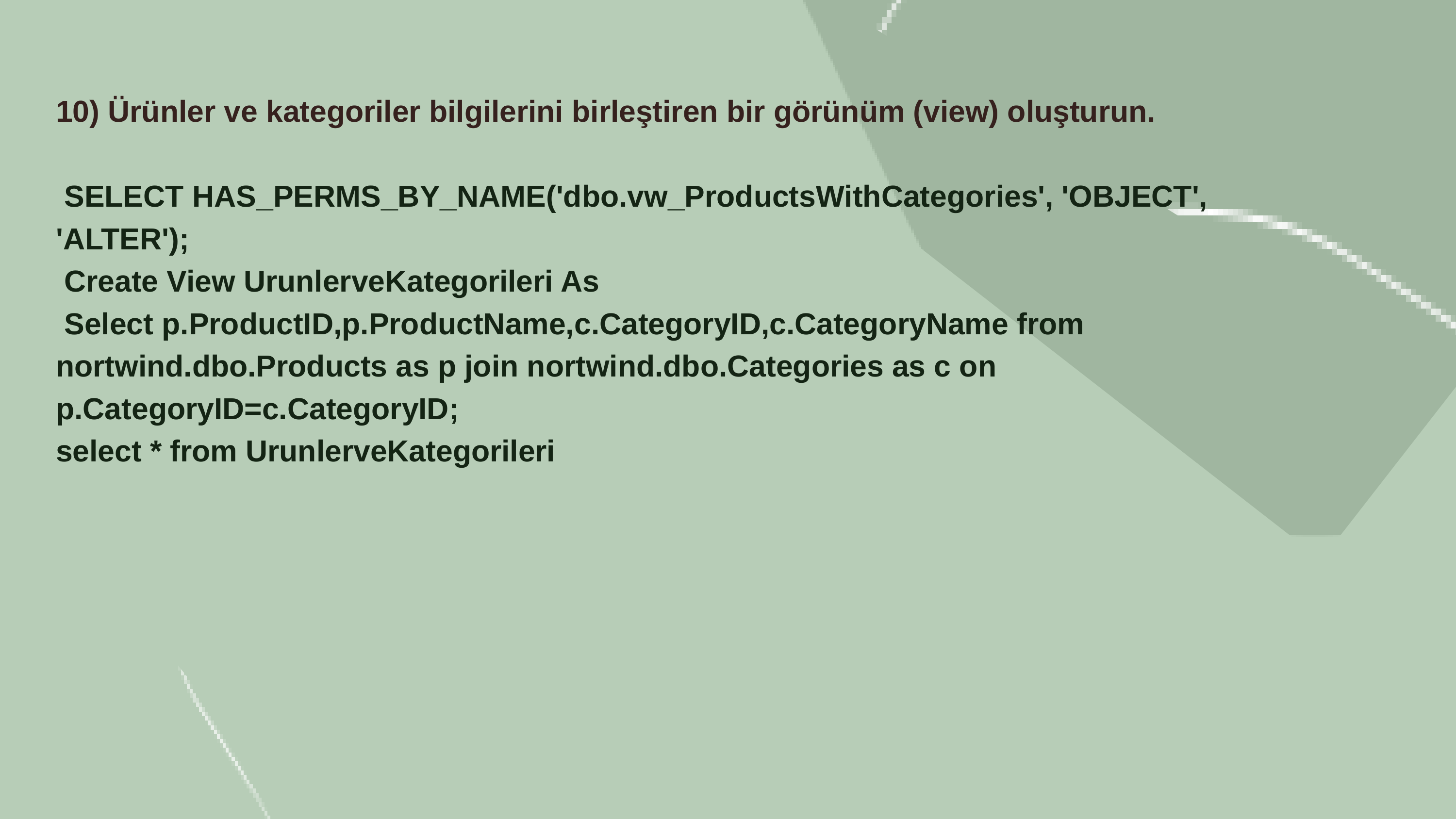

10) Ürünler ve kategoriler bilgilerini birleştiren bir görünüm (view) oluşturun.

 SELECT HAS_PERMS_BY_NAME('dbo.vw_ProductsWithCategories', 'OBJECT', 'ALTER');
 Create View UrunlerveKategorileri As
 Select p.ProductID,p.ProductName,c.CategoryID,c.CategoryName from nortwind.dbo.Products as p join nortwind.dbo.Categories as c on p.CategoryID=c.CategoryID;
select * from UrunlerveKategorileri